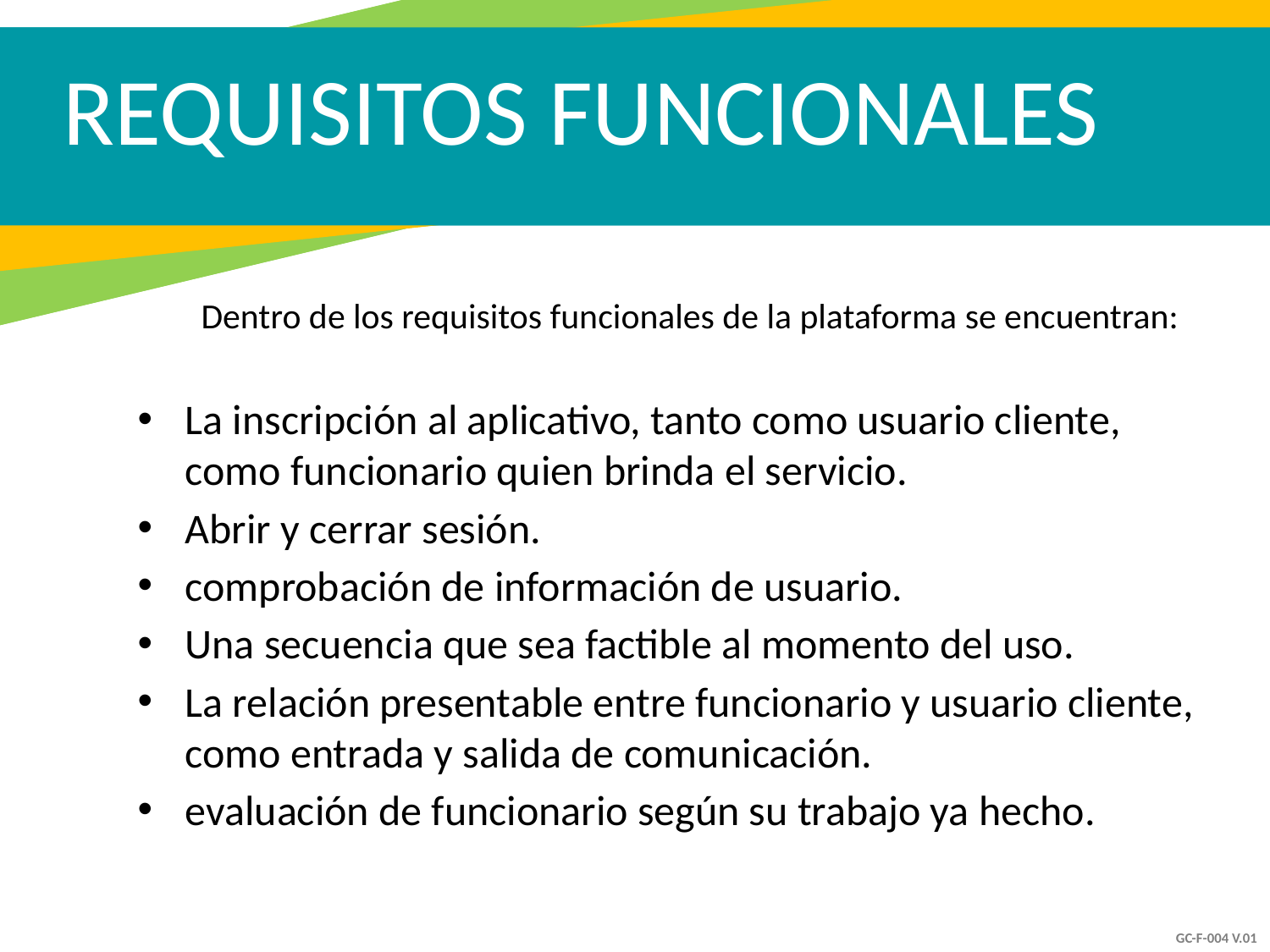

REQUISITOS FUNCIONALES
Dentro de los requisitos funcionales de la plataforma se encuentran:

La inscripción al aplicativo, tanto como usuario cliente, como funcionario quien brinda el servicio.
Abrir y cerrar sesión.
comprobación de información de usuario.
Una secuencia que sea factible al momento del uso.
La relación presentable entre funcionario y usuario cliente, como entrada y salida de comunicación.
evaluación de funcionario según su trabajo ya hecho.